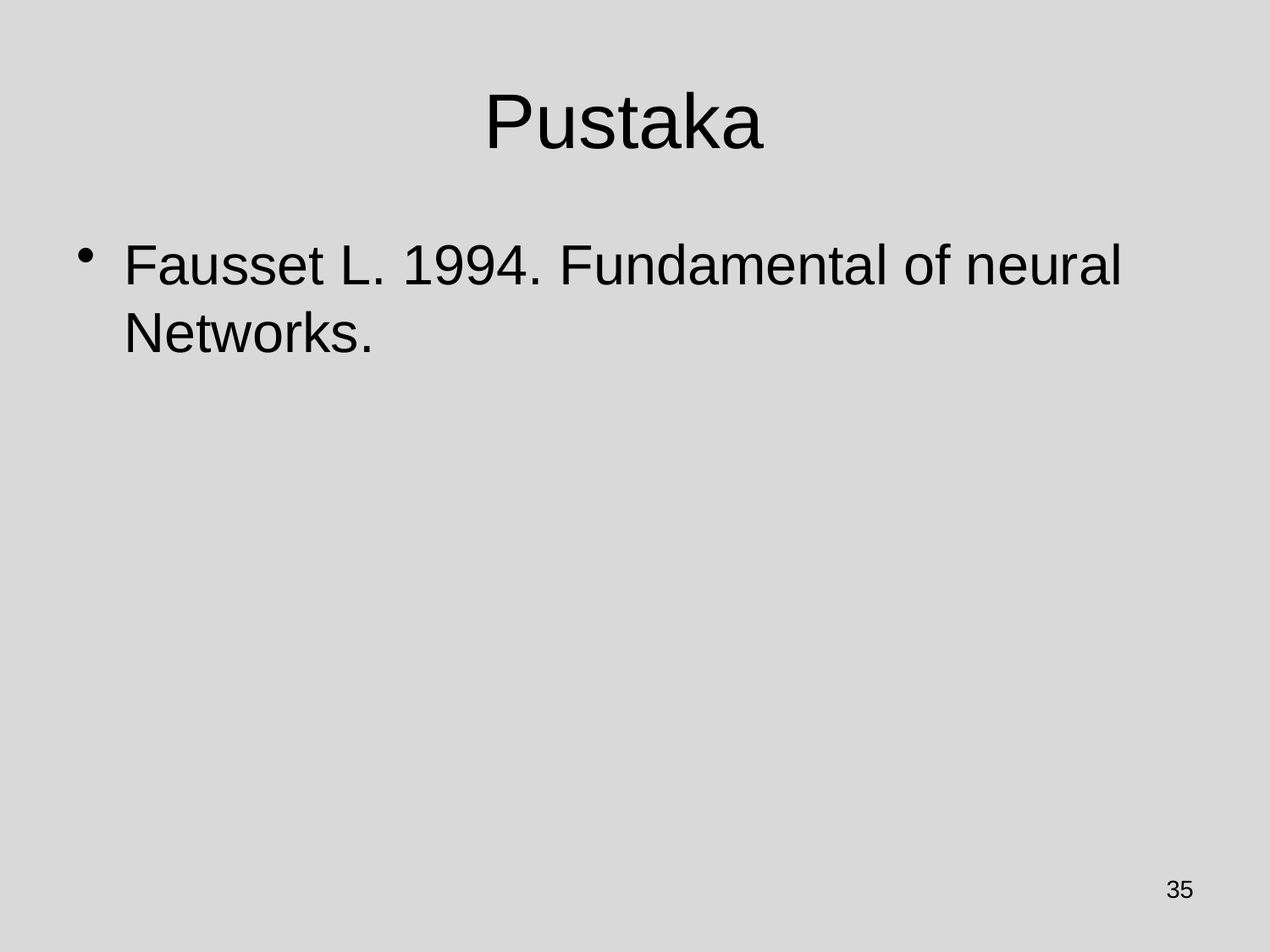

# Pustaka
Fausset L. 1994. Fundamental of neural Networks.
35